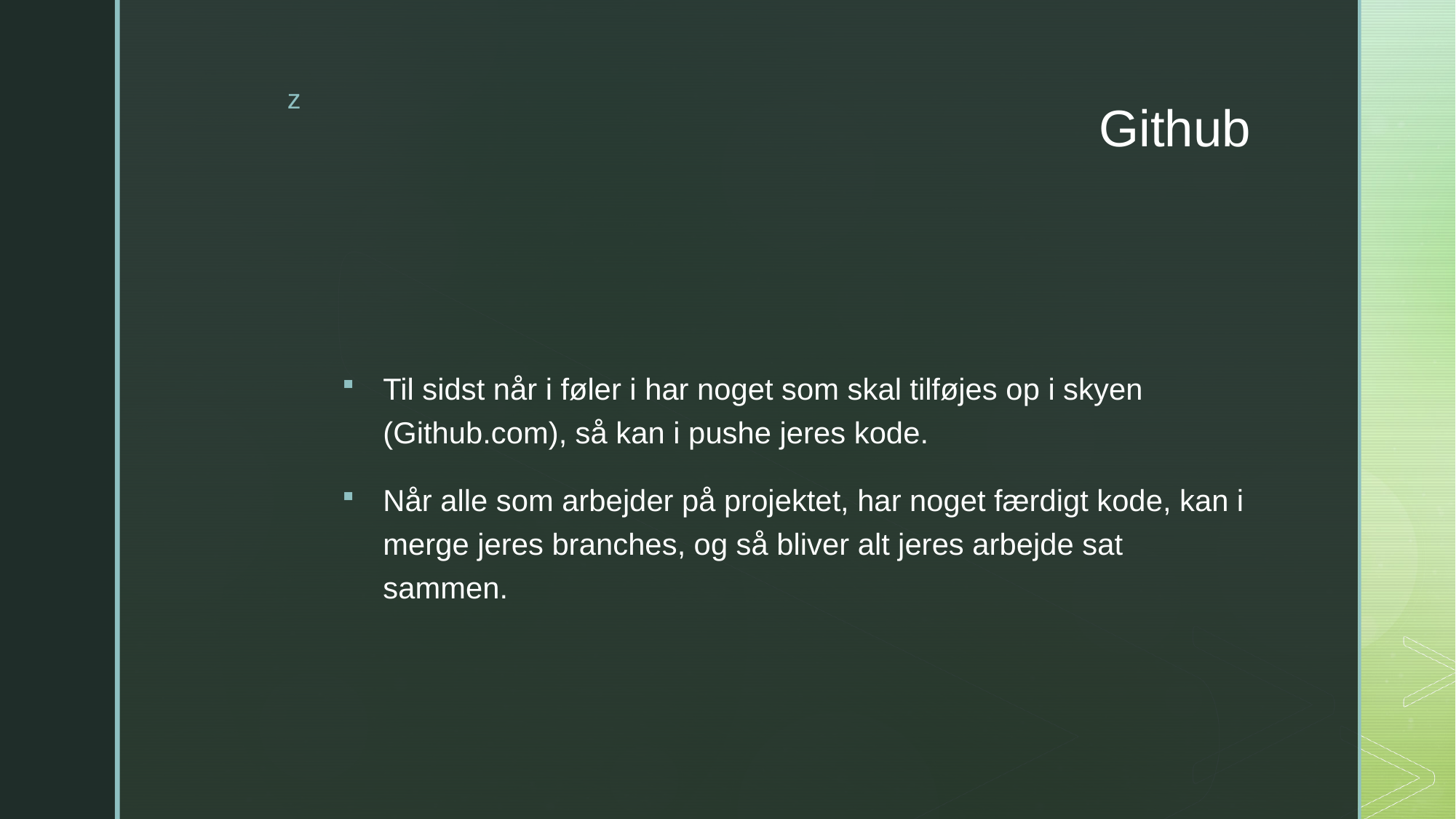

# Github
Til sidst når i føler i har noget som skal tilføjes op i skyen (Github.com), så kan i pushe jeres kode.
Når alle som arbejder på projektet, har noget færdigt kode, kan i merge jeres branches, og så bliver alt jeres arbejde sat sammen.